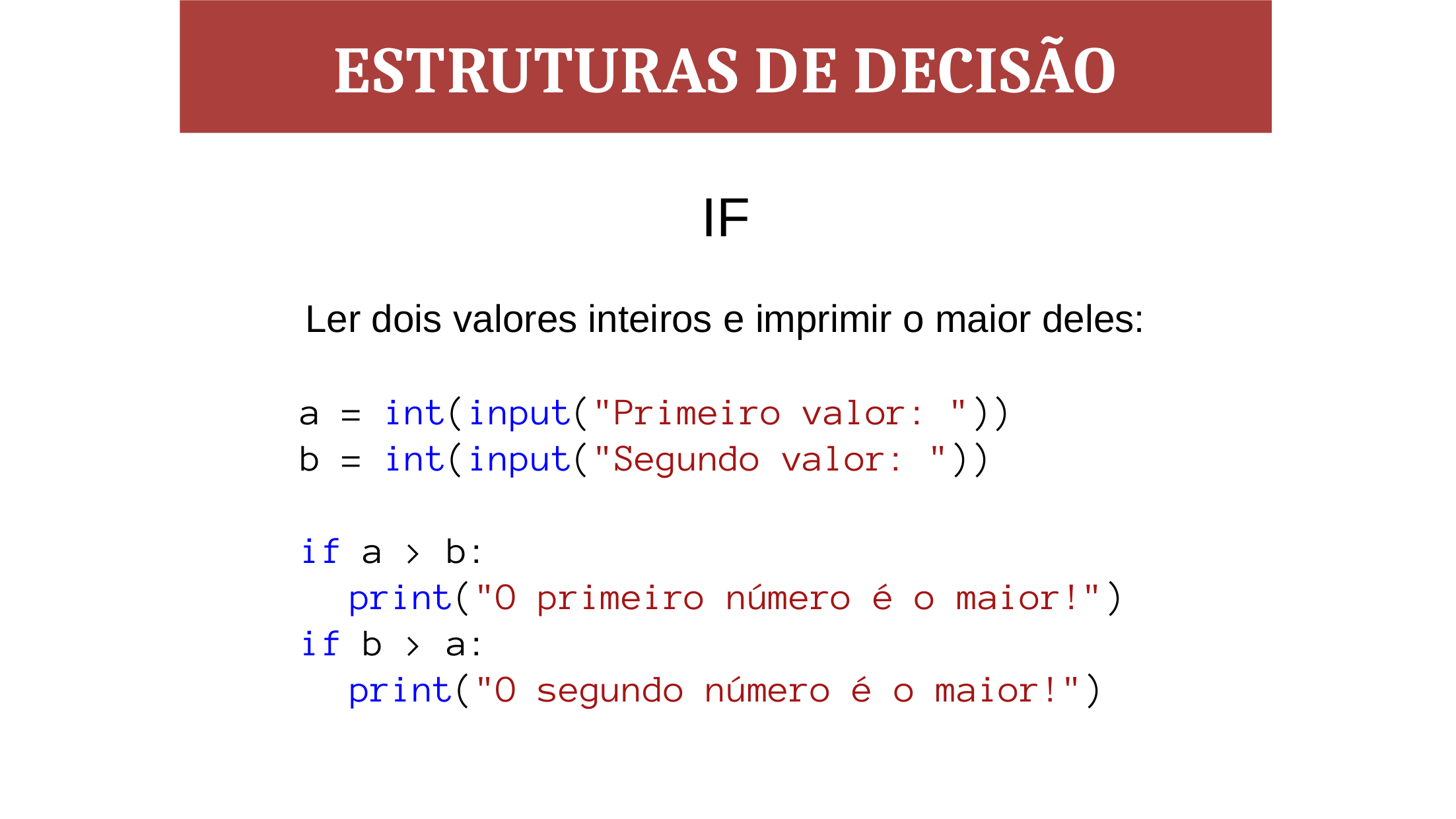

ESTRUTURAS DE DECISÃO

IF

Ler dois valores inteiros e imprimir o maior deles:

a = int(input("Primeiro valor: "))
b = int(input("Segundo valor: "))
if a > b:
print("O primeiro número é o maior!")
if b > a:
print("O segundo número é o maior!")